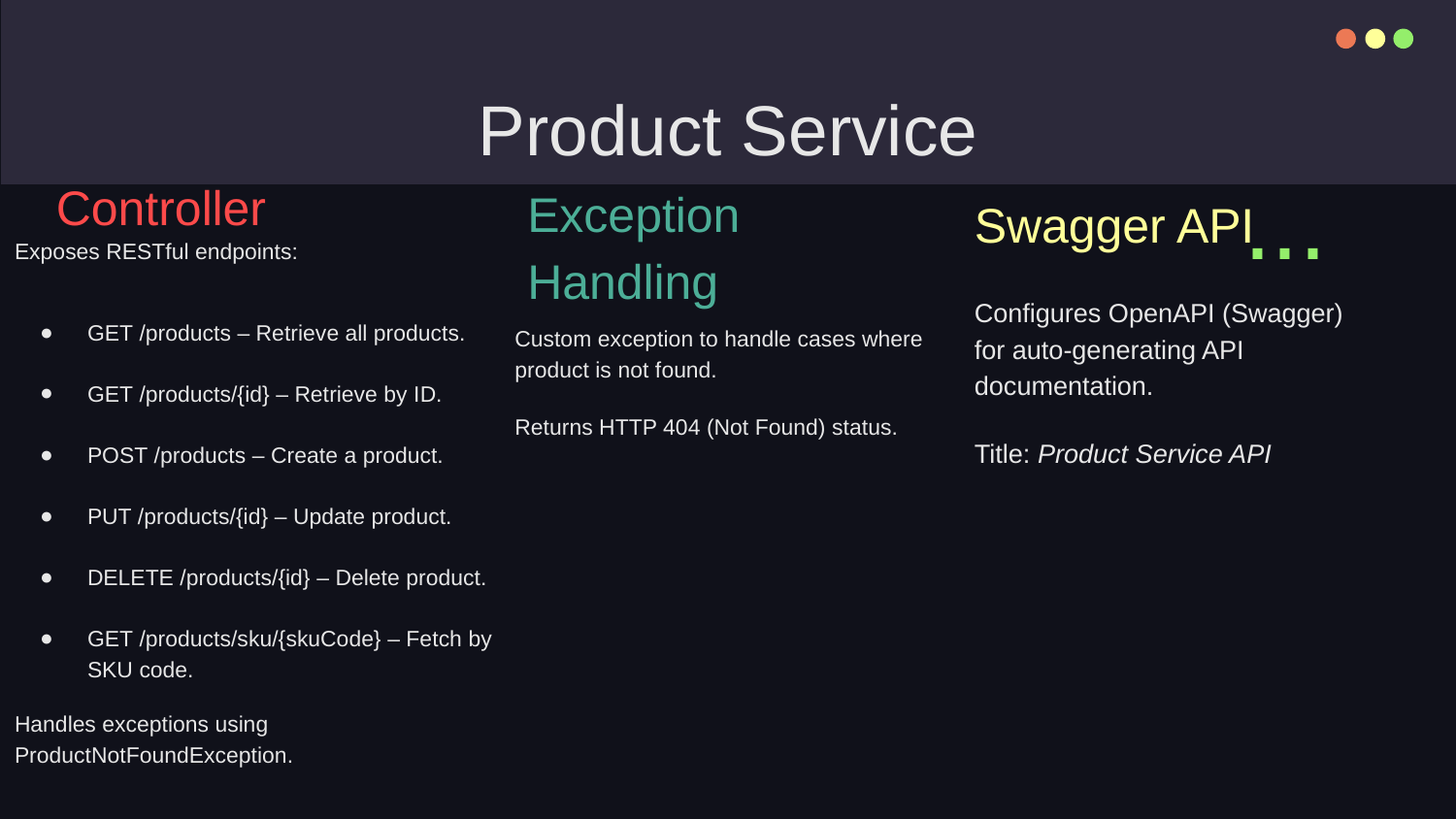

# Product Service
Controller
Swagger API
...
Exposes RESTful endpoints:
GET /products – Retrieve all products.
GET /products/{id} – Retrieve by ID.
POST /products – Create a product.
PUT /products/{id} – Update product.
DELETE /products/{id} – Delete product.
GET /products/sku/{skuCode} – Fetch by SKU code.
Handles exceptions using ProductNotFoundException.

Exception Handling
Configures OpenAPI (Swagger) for auto-generating API documentation.
Title: Product Service API

Custom exception to handle cases where product is not found.
Returns HTTP 404 (Not Found) status.